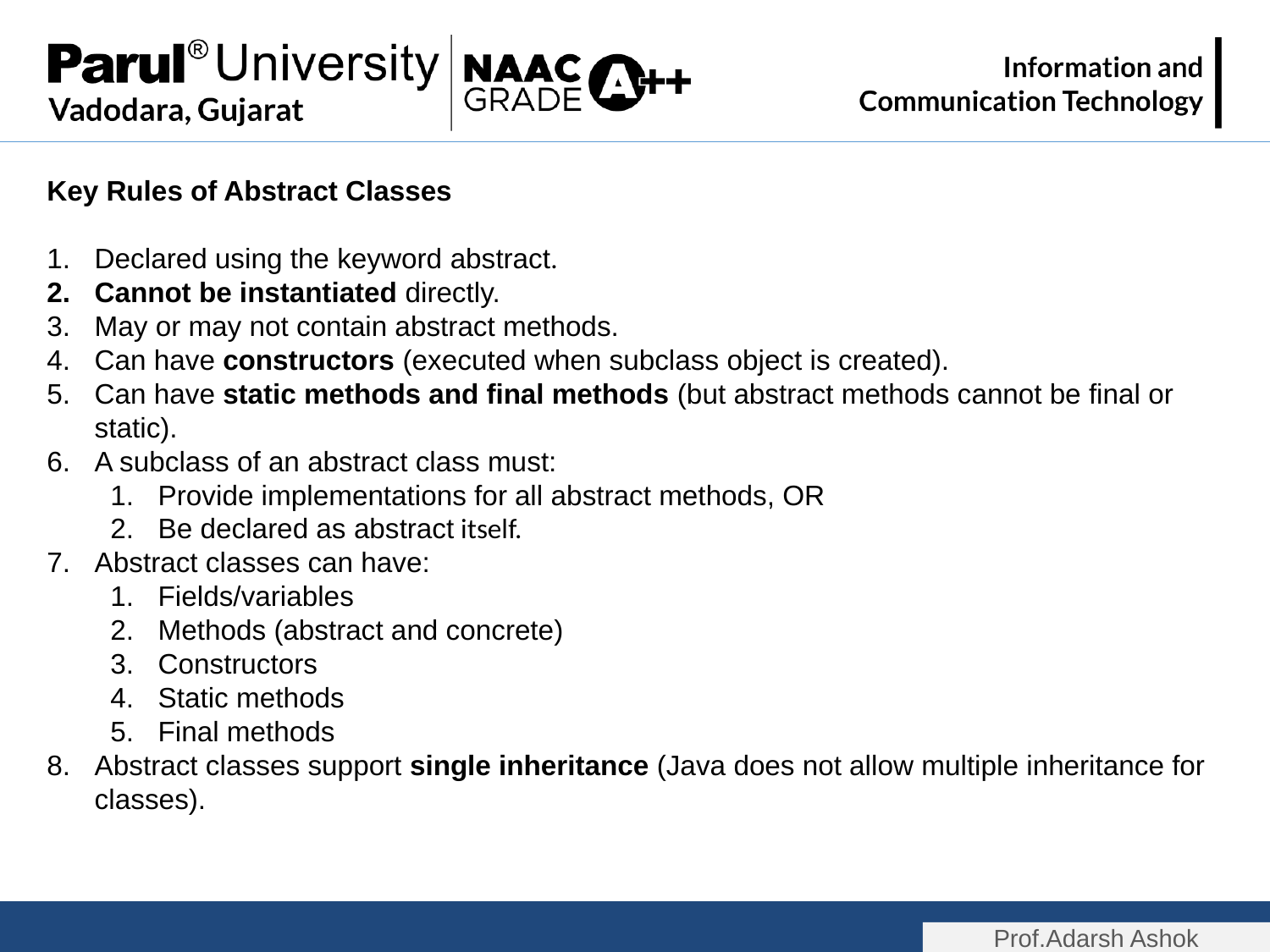

Key Rules of Abstract Classes

Declared using the keyword abstract.
Cannot be instantiated directly.
May or may not contain abstract methods.
Can have constructors (executed when subclass object is created).
Can have static methods and final methods (but abstract methods cannot be final or static).
A subclass of an abstract class must:
Provide implementations for all abstract methods, OR
Be declared as abstract itself.
Abstract classes can have:
Fields/variables
Methods (abstract and concrete)
Constructors
Static methods
Final methods
Abstract classes support single inheritance (Java does not allow multiple inheritance for classes).

Prof.Adarsh Ashok